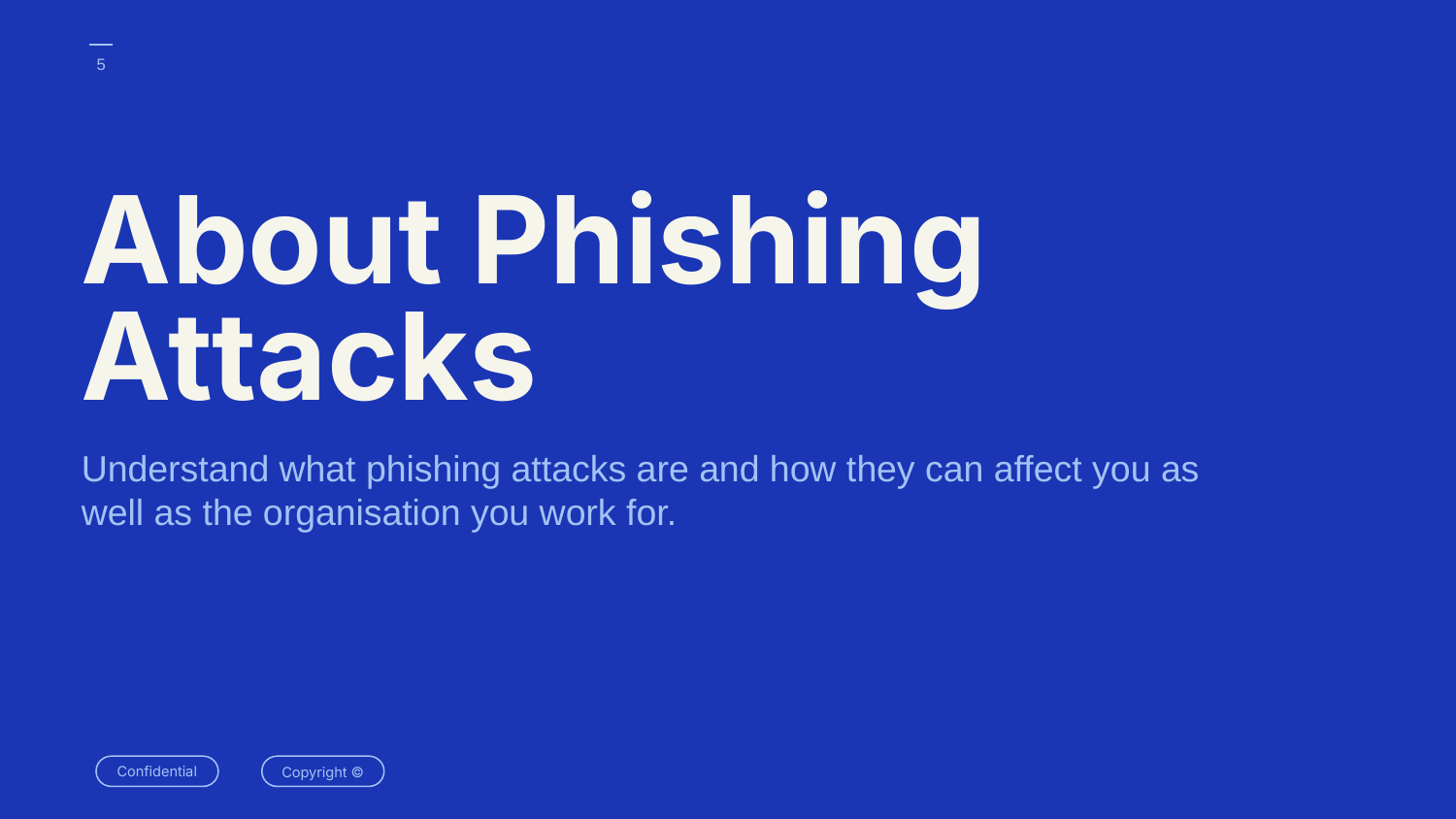

5
# About Phishing Attacks
Understand what phishing attacks are and how they can affect you as well as the organisation you work for.